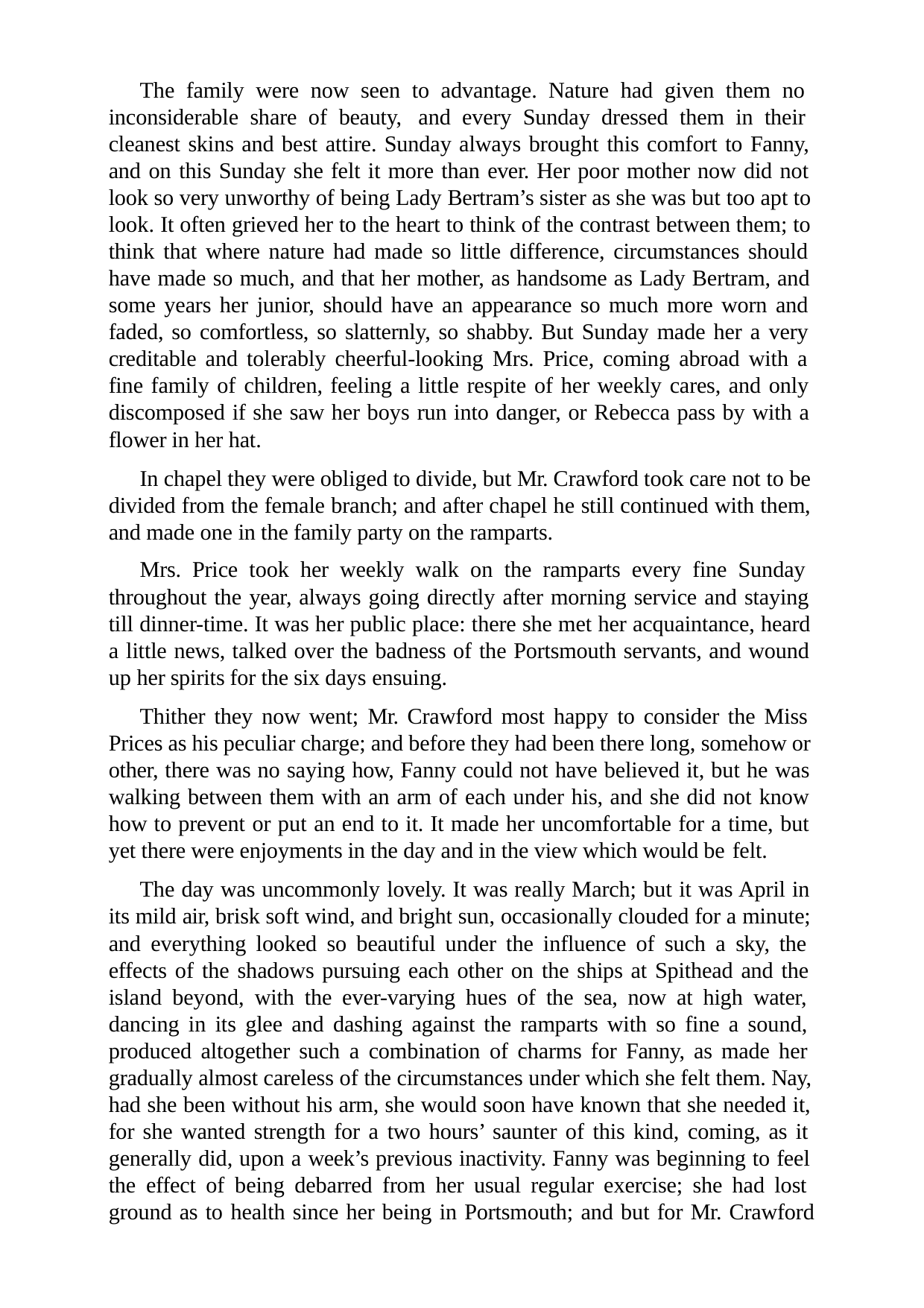

The family were now seen to advantage. Nature had given them no  inconsiderable share of beauty, and every Sunday dressed them in their  cleanest skins and best attire. Sunday always brought this comfort to Fanny,  and on this Sunday she felt it more than ever. Her poor mother now did not  look so very unworthy of being Lady Bertram’s sister as she was but too apt to  look. It often grieved her to the heart to think of the contrast between them; to  think that where nature had made so little difference, circumstances should  have made so much, and that her mother, as handsome as Lady Bertram, and  some years her junior, should have an appearance so much more worn and  faded, so comfortless, so slatternly, so shabby. But Sunday made her a very  creditable and tolerably cheerful-looking Mrs. Price, coming abroad with a  fine family of children, feeling a little respite of her weekly cares, and only  discomposed if she saw her boys run into danger, or Rebecca pass by with a  flower in her hat.
In chapel they were obliged to divide, but Mr. Crawford took care not to be  divided from the female branch; and after chapel he still continued with them,  and made one in the family party on the ramparts.
Mrs. Price took her weekly walk on the ramparts every fine Sunday  throughout the year, always going directly after morning service and staying  till dinner-time. It was her public place: there she met her acquaintance, heard  a little news, talked over the badness of the Portsmouth servants, and wound  up her spirits for the six days ensuing.
Thither they now went; Mr. Crawford most happy to consider the Miss  Prices as his peculiar charge; and before they had been there long, somehow or  other, there was no saying how, Fanny could not have believed it, but he was  walking between them with an arm of each under his, and she did not know  how to prevent or put an end to it. It made her uncomfortable for a time, but  yet there were enjoyments in the day and in the view which would be felt.
The day was uncommonly lovely. It was really March; but it was April in  its mild air, brisk soft wind, and bright sun, occasionally clouded for a minute;  and everything looked so beautiful under the influence of such a sky, the  effects of the shadows pursuing each other on the ships at Spithead and the  island beyond, with the ever-varying hues of the sea, now at high water,  dancing in its glee and dashing against the ramparts with so fine a sound,  produced altogether such a combination of charms for Fanny, as made her  gradually almost careless of the circumstances under which she felt them. Nay,  had she been without his arm, she would soon have known that she needed it,  for she wanted strength for a two hours’ saunter of this kind, coming, as it  generally did, upon a week’s previous inactivity. Fanny was beginning to feel  the effect of being debarred from her usual regular exercise; she had lost  ground as to health since her being in Portsmouth; and but for Mr. Crawford